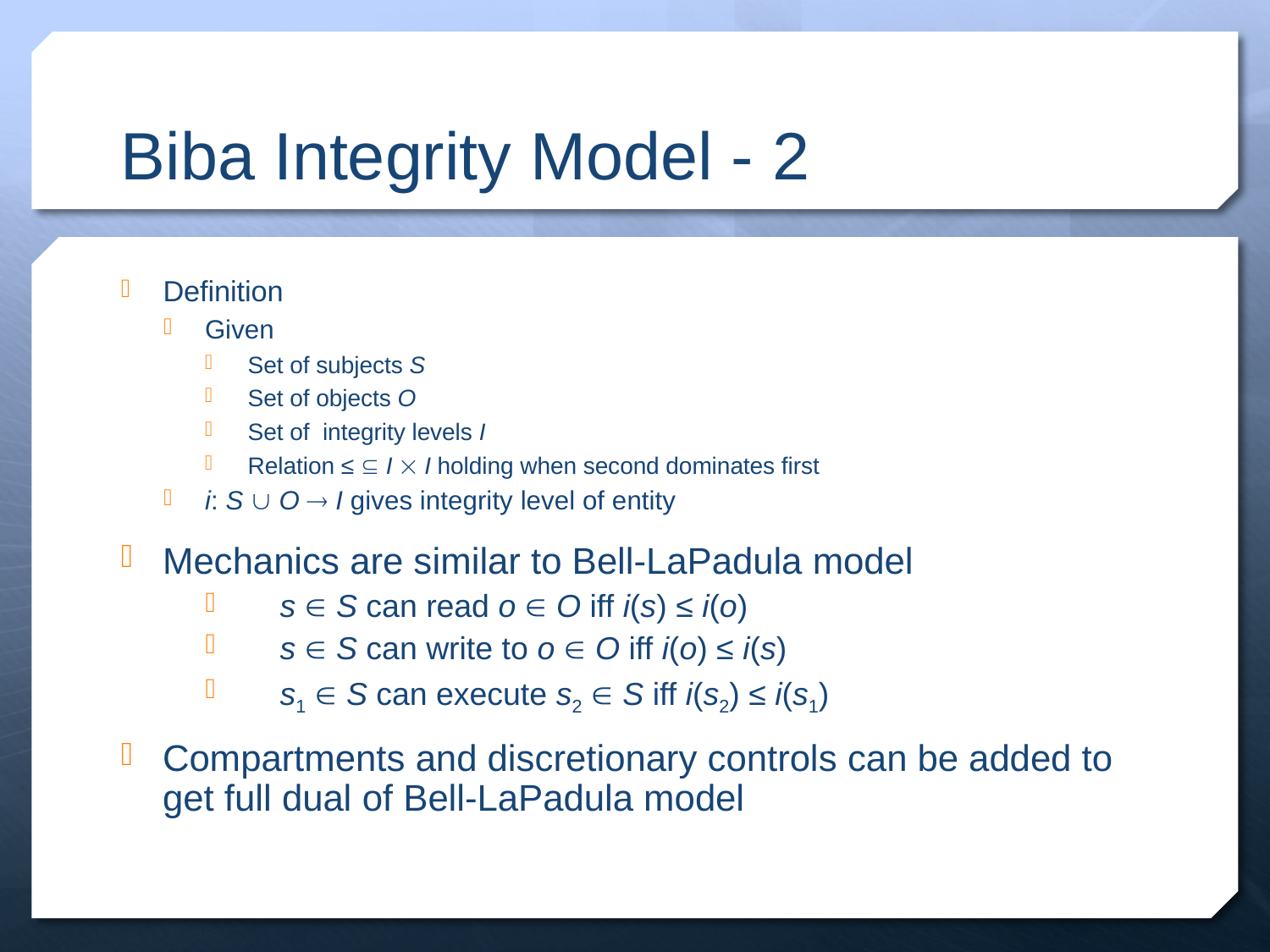

# Biba Integrity Model - 2
Definition
Given
Set of subjects S
Set of objects O
Set of  integrity levels I
Relation ≤ ⊆ I × I holding when second dominates first
i: S ∪ O → I gives integrity level of entity
Mechanics are similar to Bell-LaPadula model
 s ∈ S can read o ∈ O iff i(s) ≤ i(o)
 s ∈ S can write to o ∈ O iff i(o) ≤ i(s)
 s1 ∈ S can execute s2 ∈ S iff i(s2) ≤ i(s1)
Compartments and discretionary controls can be added to get full dual of Bell-LaPadula model